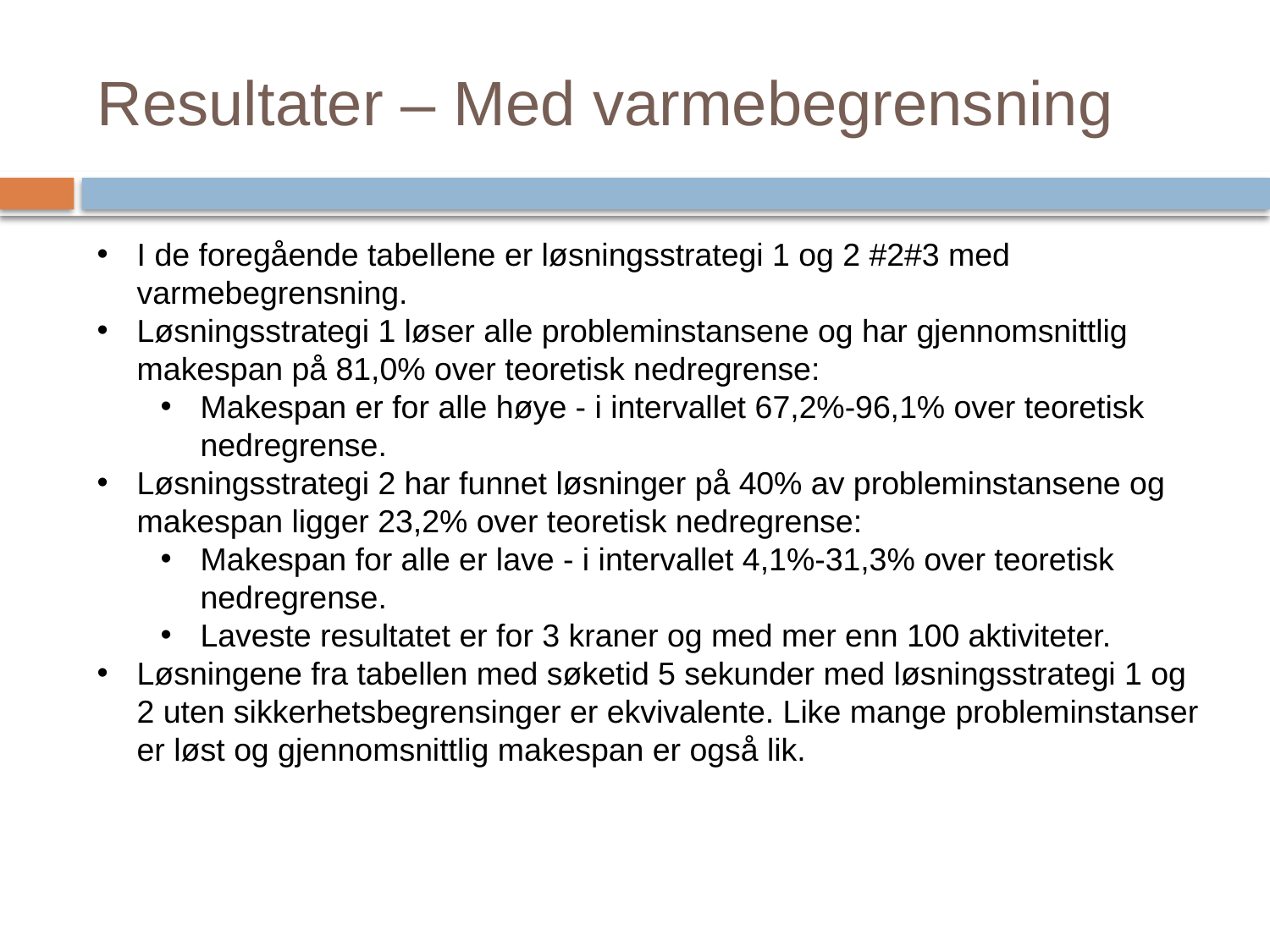

# Resultater – Med varmebegrensning
I de foregående tabellene er løsningsstrategi 1 og 2 #2#3 med varmebegrensning.
Løsningsstrategi 1 løser alle probleminstansene og har gjennomsnittlig makespan på 81,0% over teoretisk nedregrense:
Makespan er for alle høye - i intervallet 67,2%-96,1% over teoretisk nedregrense.
Løsningsstrategi 2 har funnet løsninger på 40% av probleminstansene og makespan ligger 23,2% over teoretisk nedregrense:
Makespan for alle er lave - i intervallet 4,1%-31,3% over teoretisk nedregrense.
Laveste resultatet er for 3 kraner og med mer enn 100 aktiviteter.
Løsningene fra tabellen med søketid 5 sekunder med løsningsstrategi 1 og 2 uten sikkerhetsbegrensinger er ekvivalente. Like mange probleminstanser er løst og gjennomsnittlig makespan er også lik.